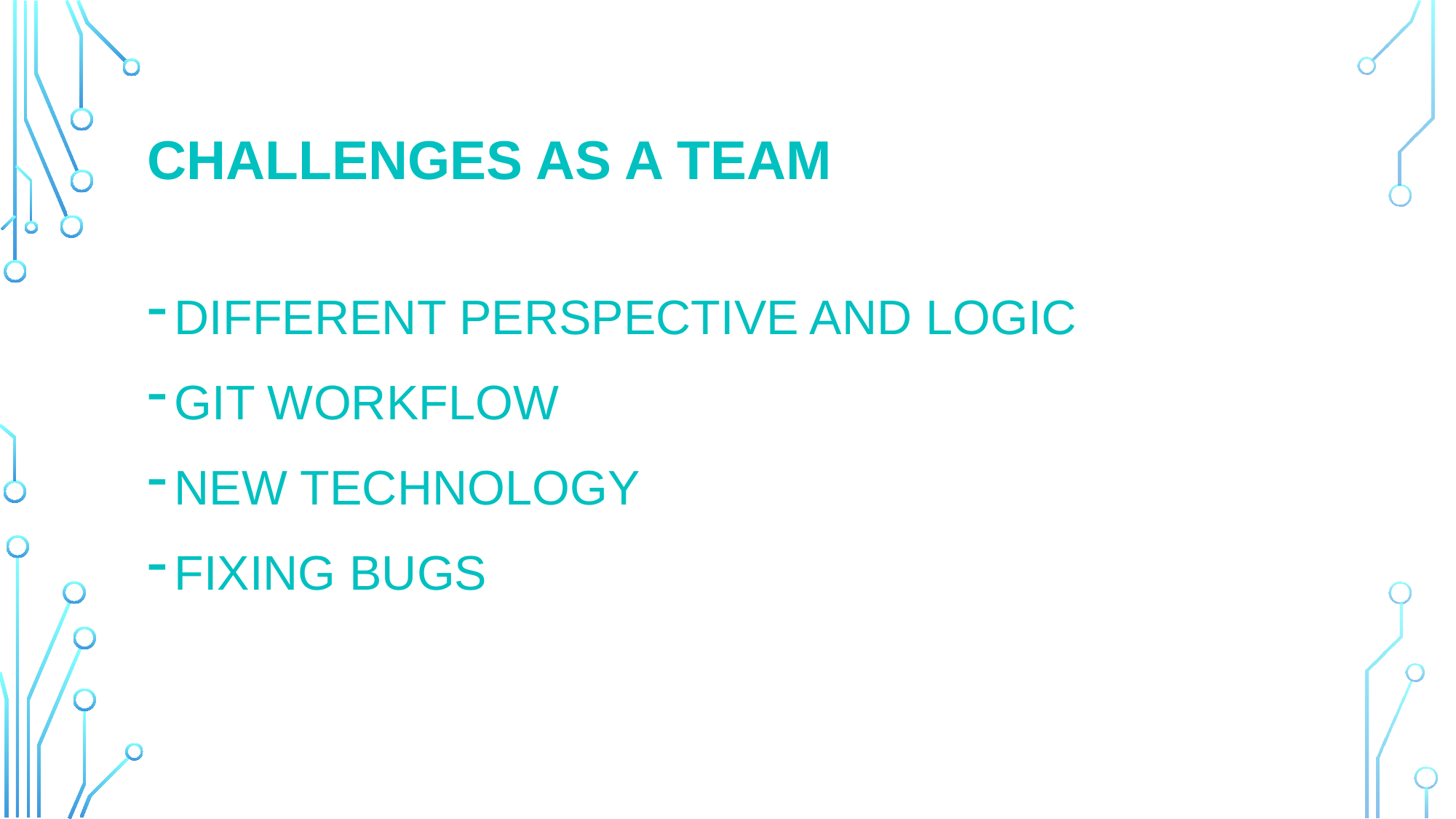

# challenges AS A TEAM
DIFFERENT PERSPECTIVE AND LOGIC
GIT WORKFLOW
NEW TECHNOLOGY
FIXING BUGS